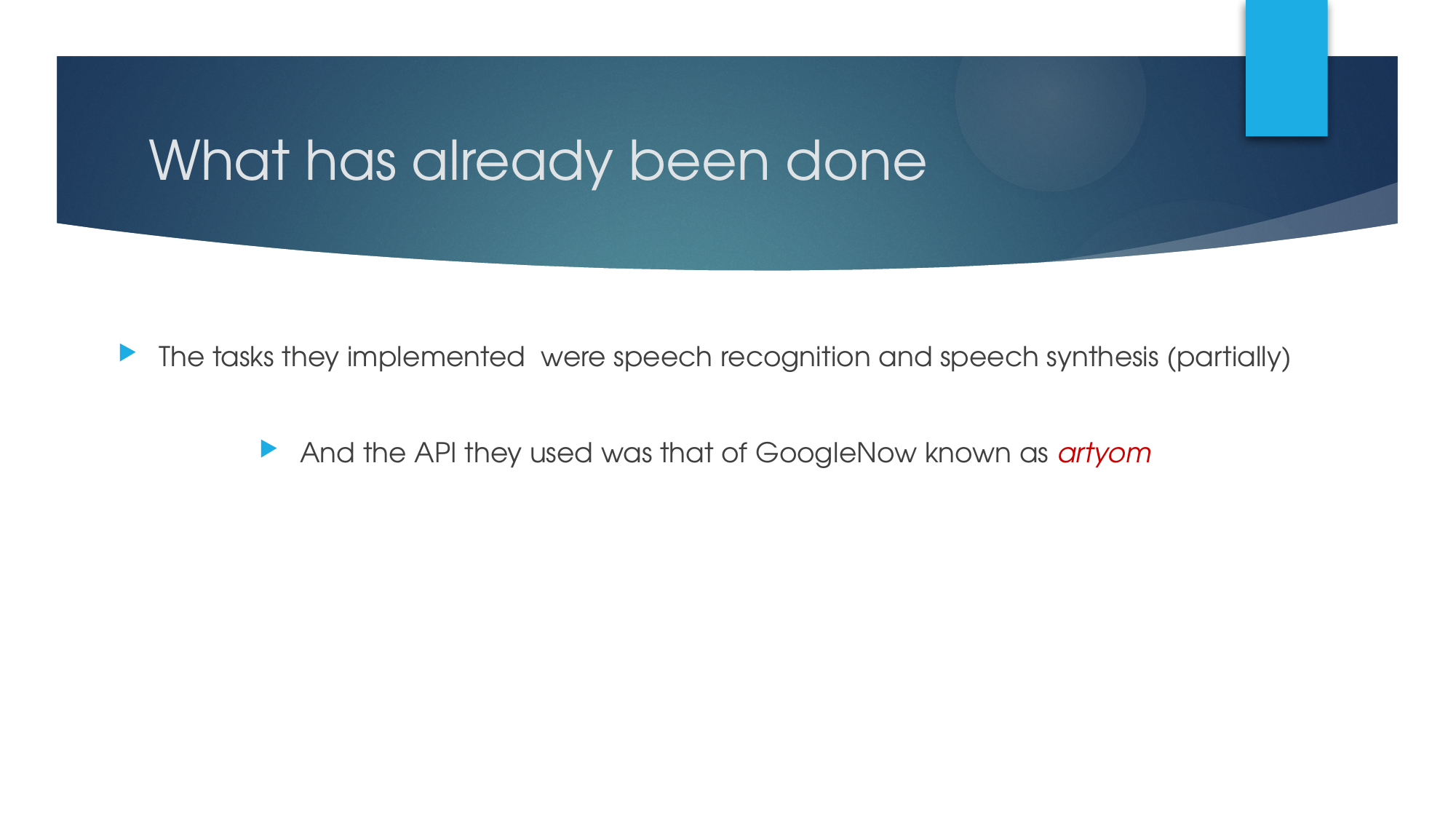

# What has already been done
The tasks they implemented  were speech recognition and speech synthesis (partially)

And the API they used was that of GoogleNow known as artyom